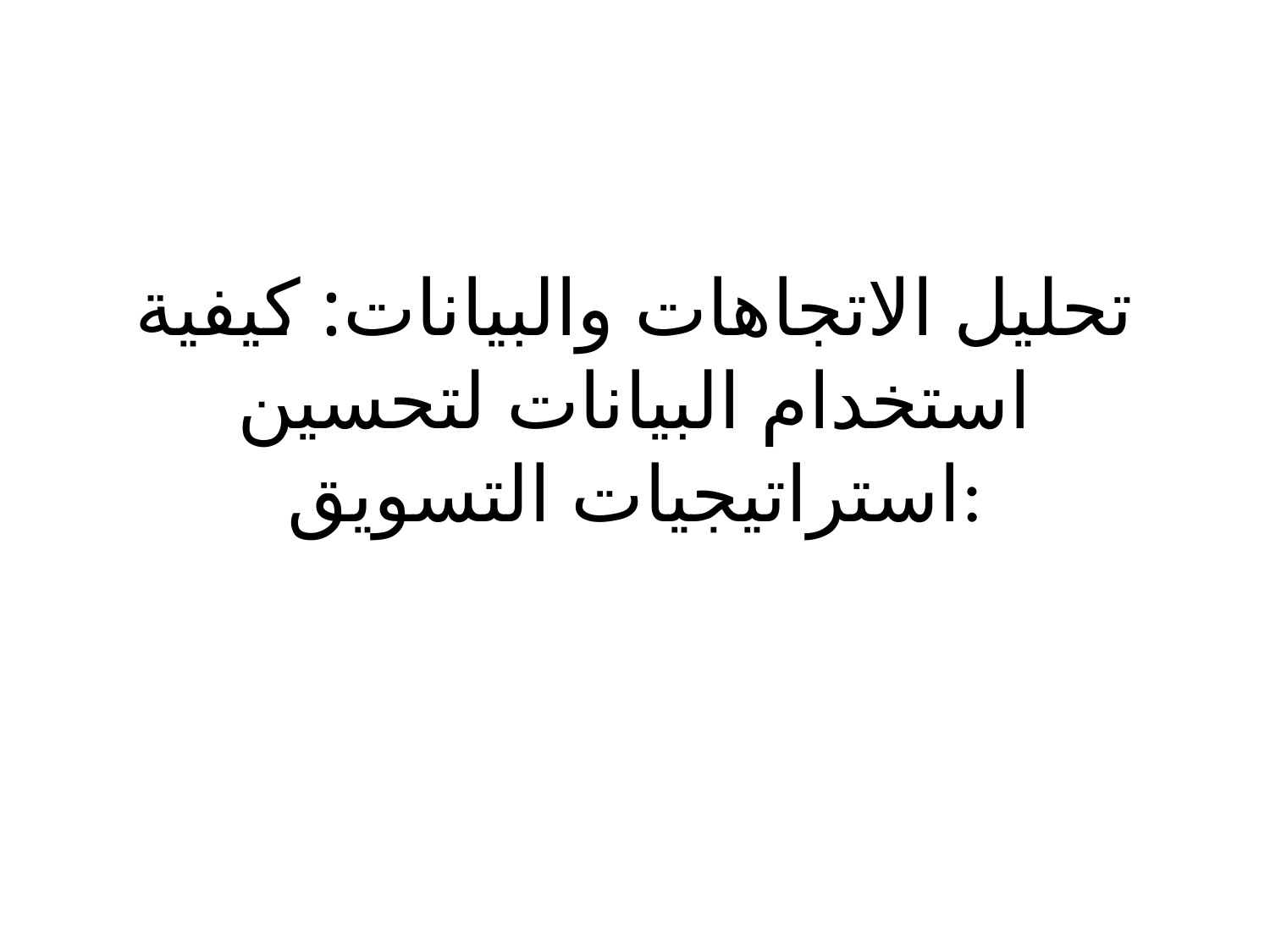

# تحليل الاتجاهات والبيانات: كيفية استخدام البيانات لتحسين استراتيجيات التسويق: